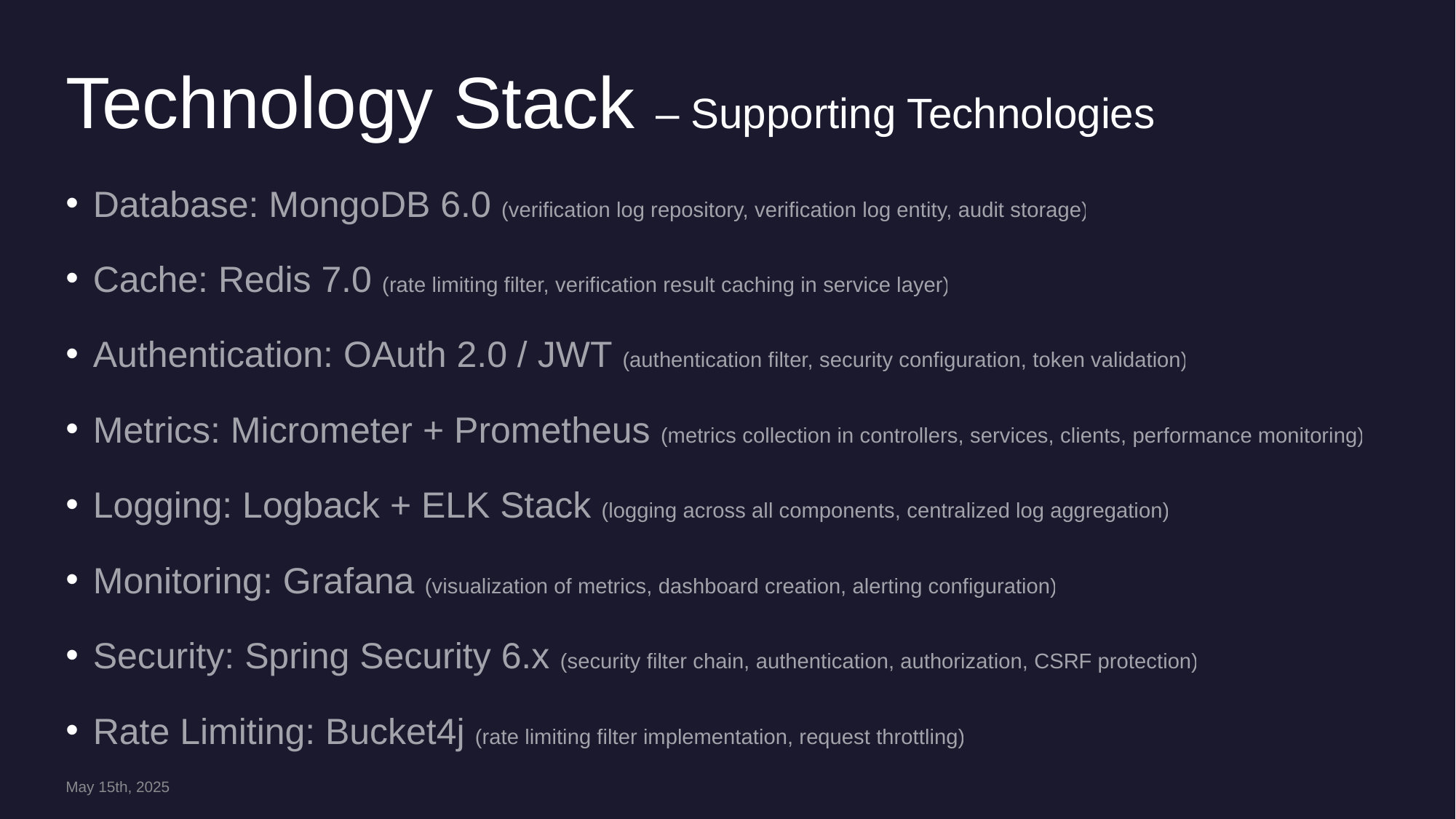

# Technology Stack – Supporting Technologies
Database: MongoDB 6.0 (verification log repository, verification log entity, audit storage)
Cache: Redis 7.0 (rate limiting filter, verification result caching in service layer)
Authentication: OAuth 2.0 / JWT (authentication filter, security configuration, token validation)
Metrics: Micrometer + Prometheus (metrics collection in controllers, services, clients, performance monitoring)
Logging: Logback + ELK Stack (logging across all components, centralized log aggregation)
Monitoring: Grafana (visualization of metrics, dashboard creation, alerting configuration)
Security: Spring Security 6.x (security filter chain, authentication, authorization, CSRF protection)
Rate Limiting: Bucket4j (rate limiting filter implementation, request throttling)
May 15th, 2025